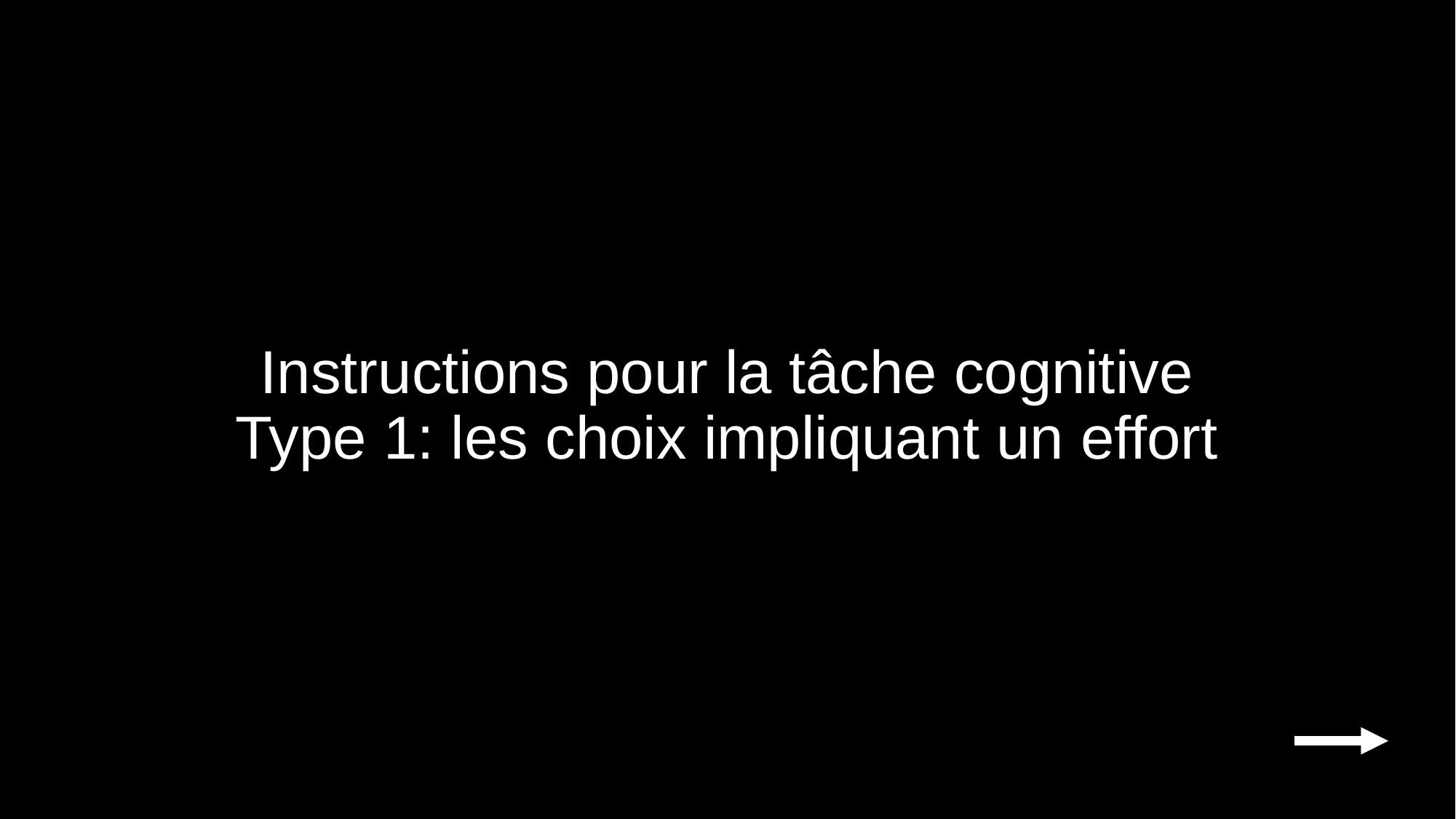

Instructions pour la tâche cognitive
Type 1: les choix impliquant un effort